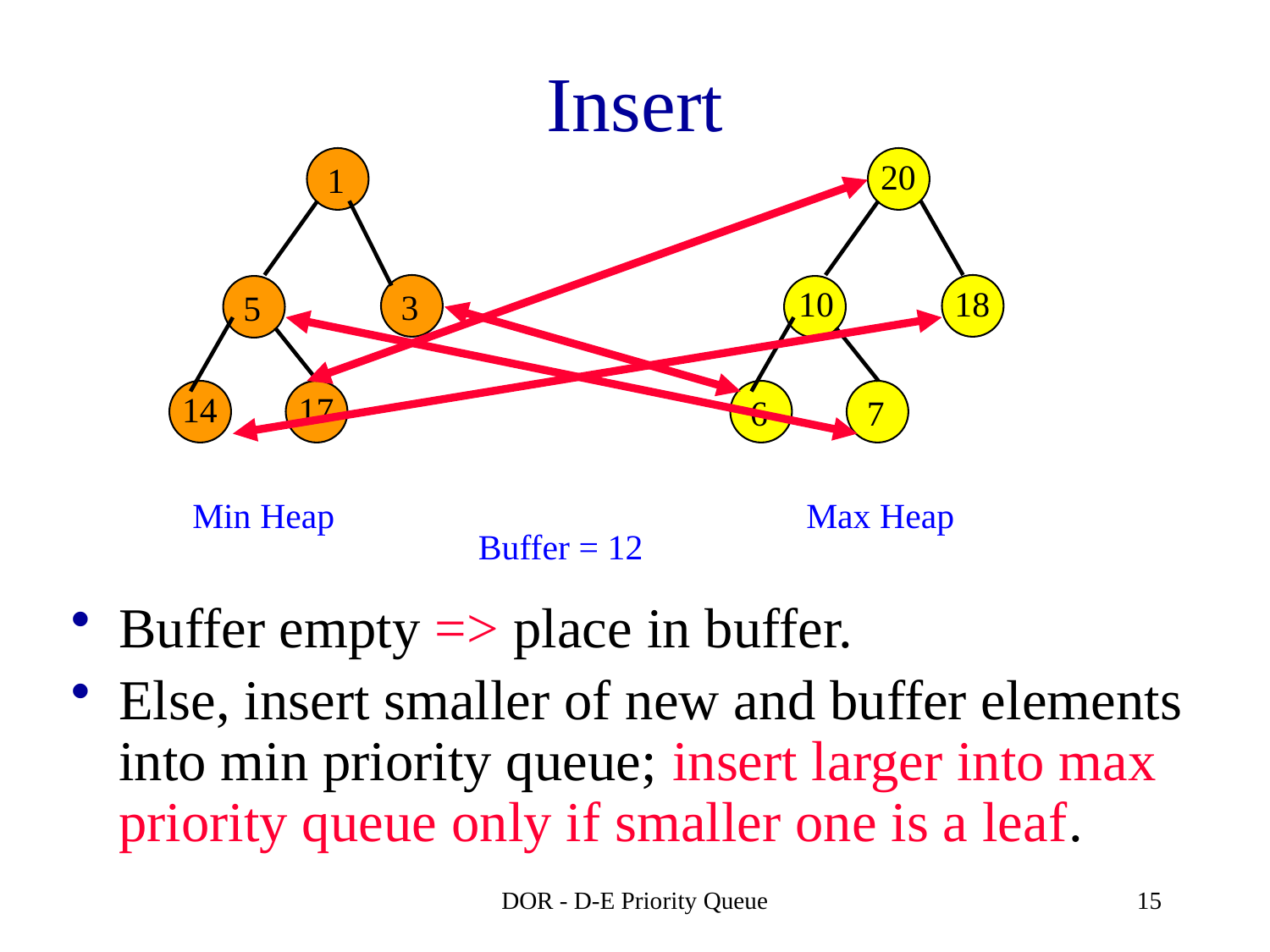

# Insert

1

3
5

14

17
Min Heap

20

10

18

6
7
Max Heap

Buffer = 12
Buffer empty => place in buffer.
Else, insert smaller of new and buffer elements into min priority queue; insert larger into max priority queue only if smaller one is a leaf.
DOR - D-E Priority Queue
15